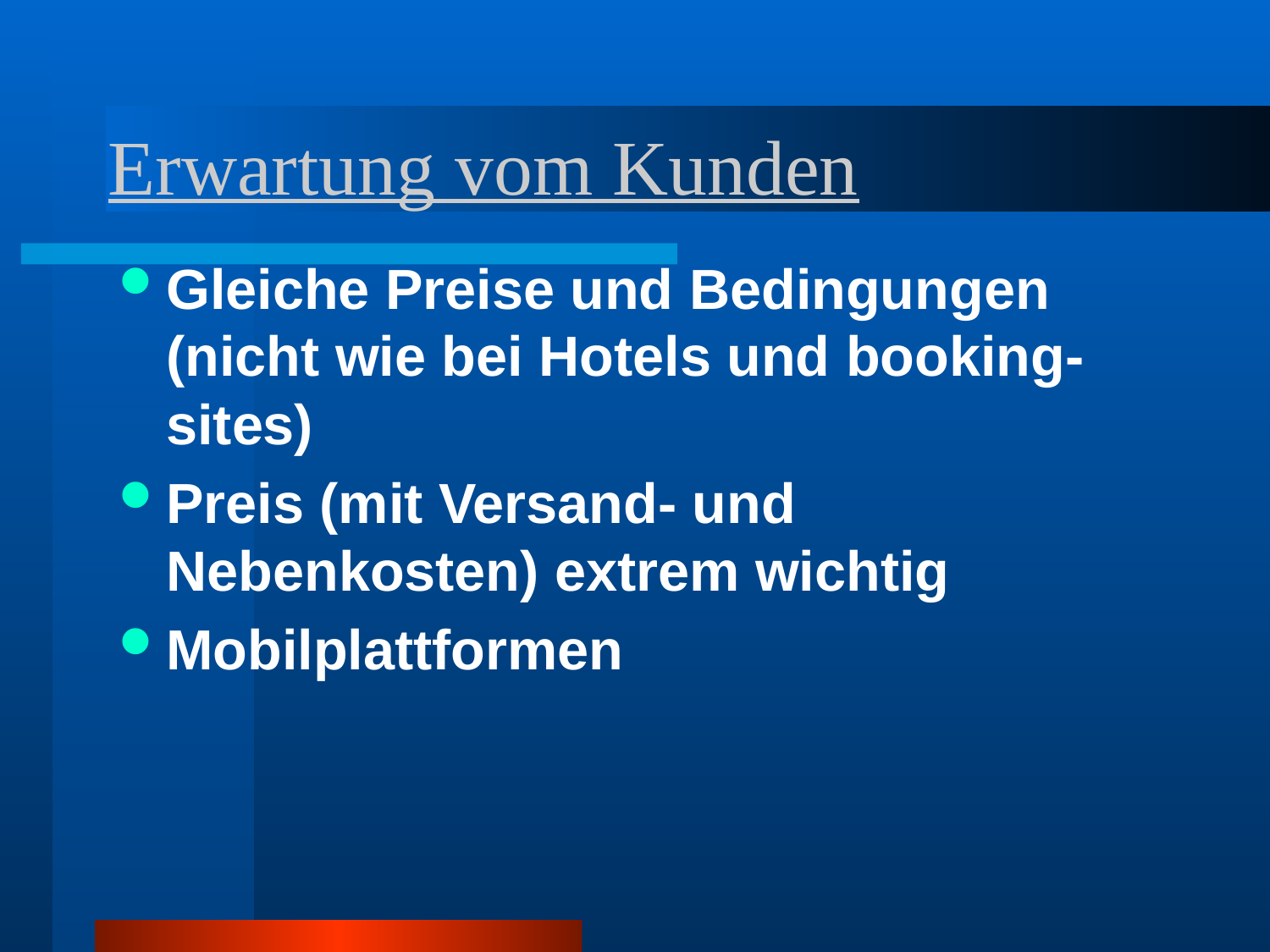

# Erwartung vom Kunden
Gleiche Preise und Bedingungen (nicht wie bei Hotels und booking-sites)
Preis (mit Versand- und Nebenkosten) extrem wichtig
Mobilplattformen